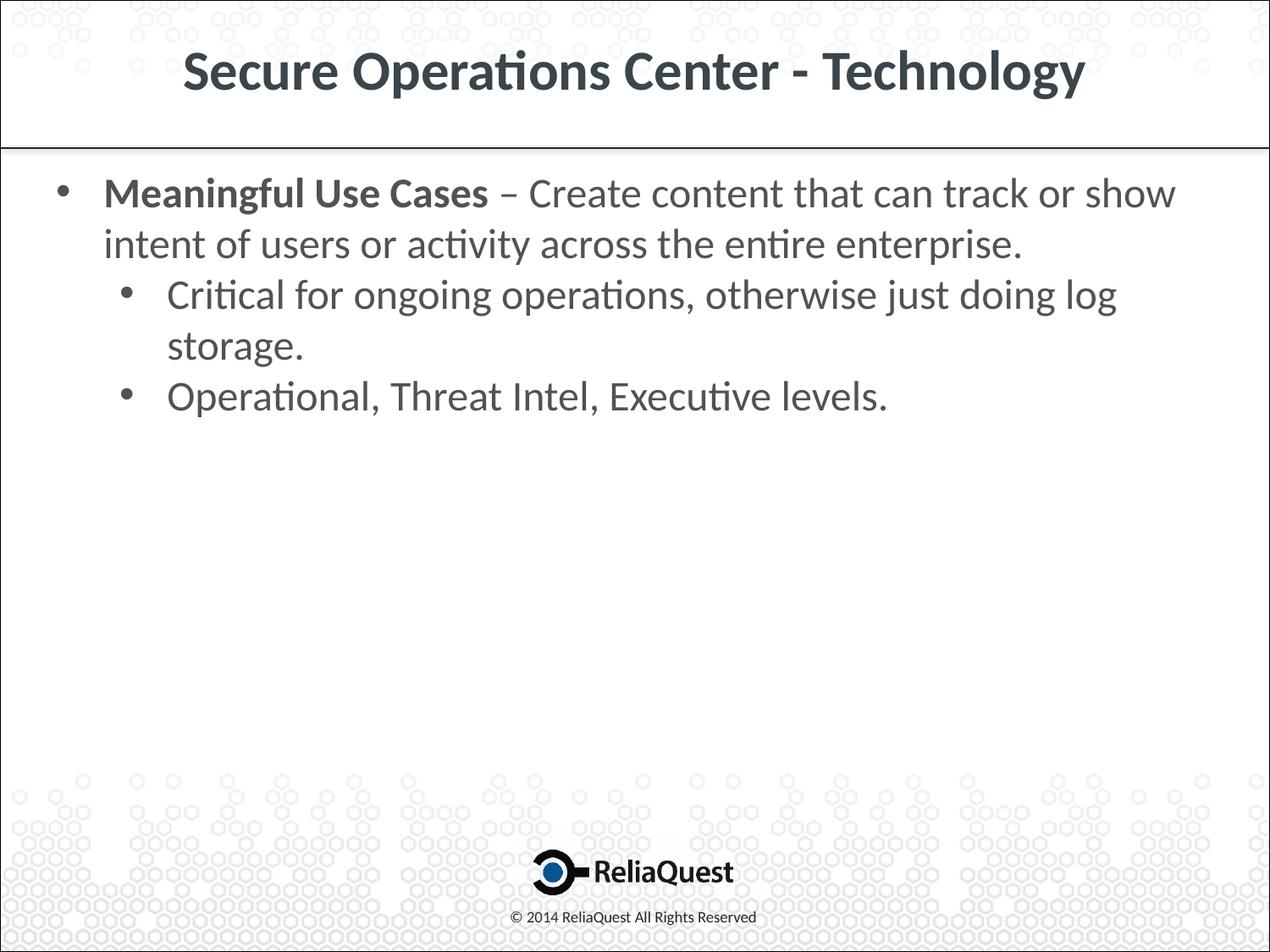

# Secure Operations Center - Technology
Meaningful Use Cases – Create content that can track or show intent of users or activity across the entire enterprise.
Critical for ongoing operations, otherwise just doing log storage.
Operational, Threat Intel, Executive levels.